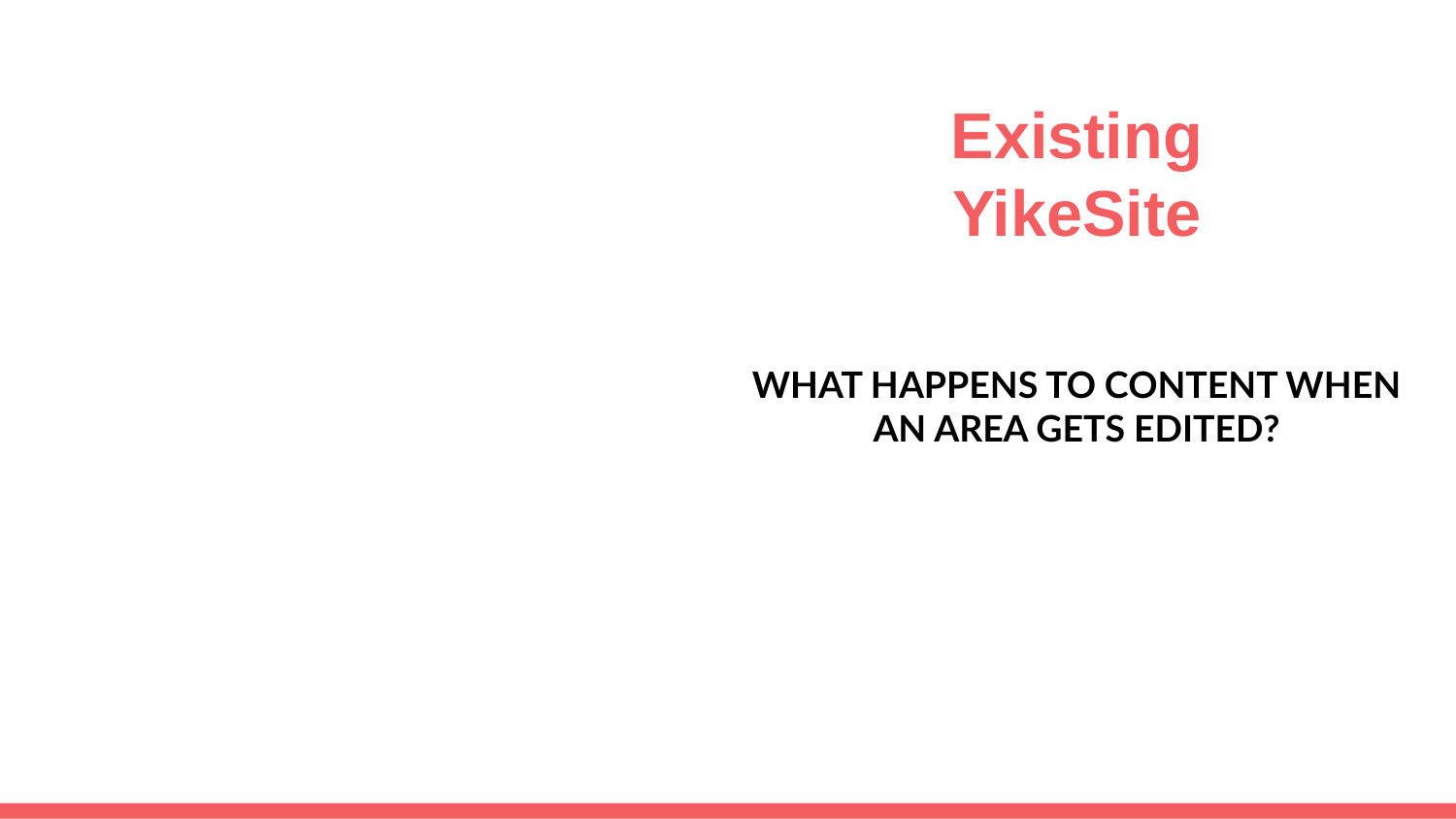

# Existing YikeSite
WHAT HAPPENS TO CONTENT WHEN AN AREA GETS EDITED?